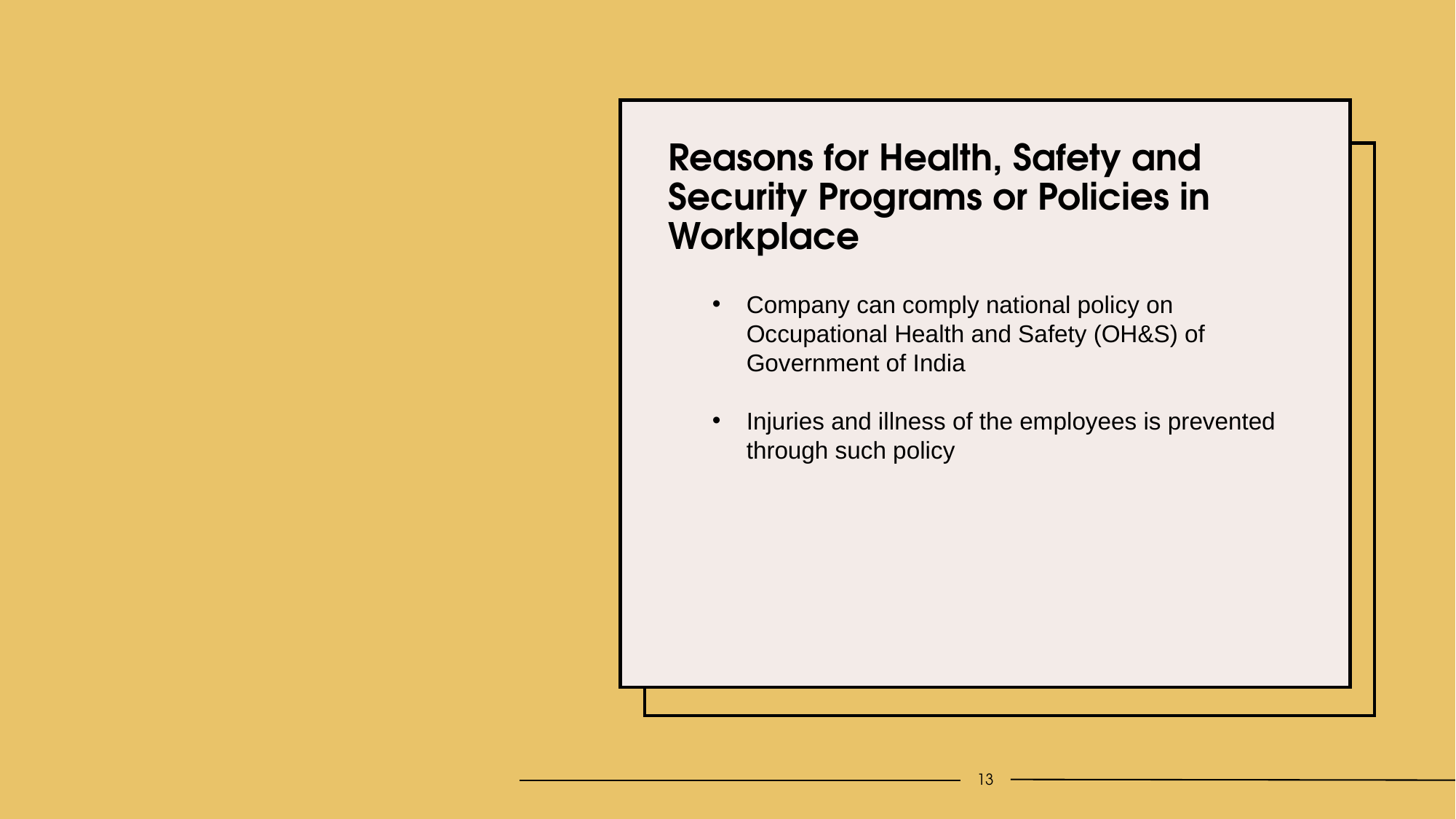

# Reasons for Health, Safety and Security Programs or Policies in Workplace
Company can comply national policy on Occupational Health and Safety (OH&S) of Government of India

Injuries and illness of the employees is prevented through such policy

13